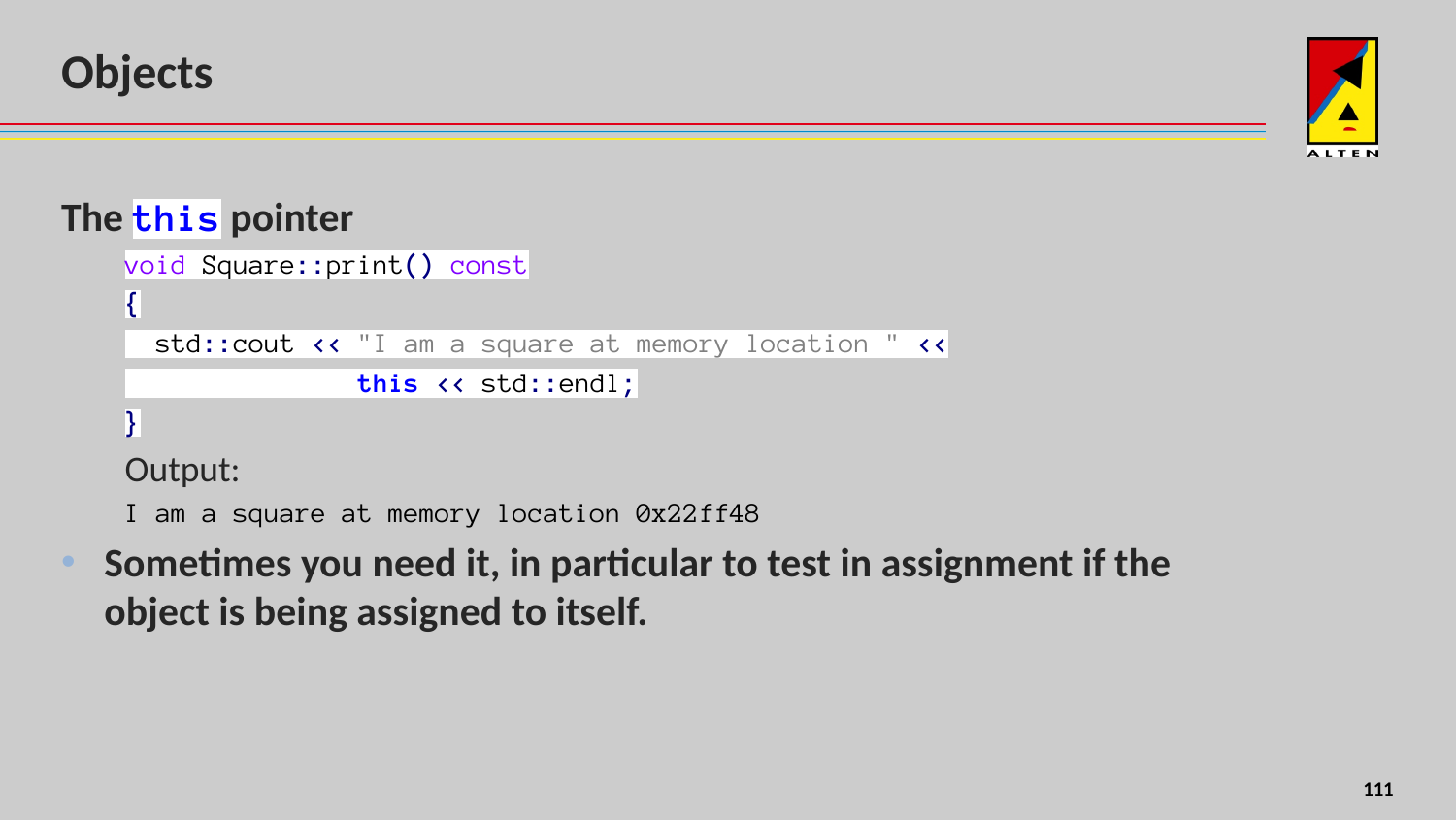

# Objects
The this pointer
void Square::print() const
{
  std::cout << "I am a square at memory location " <<
               this << std::endl;
}
Output:
I am a square at memory location 0x22ff48
Sometimes you need it, in particular to test in assignment if the object is being assigned to itself.
111